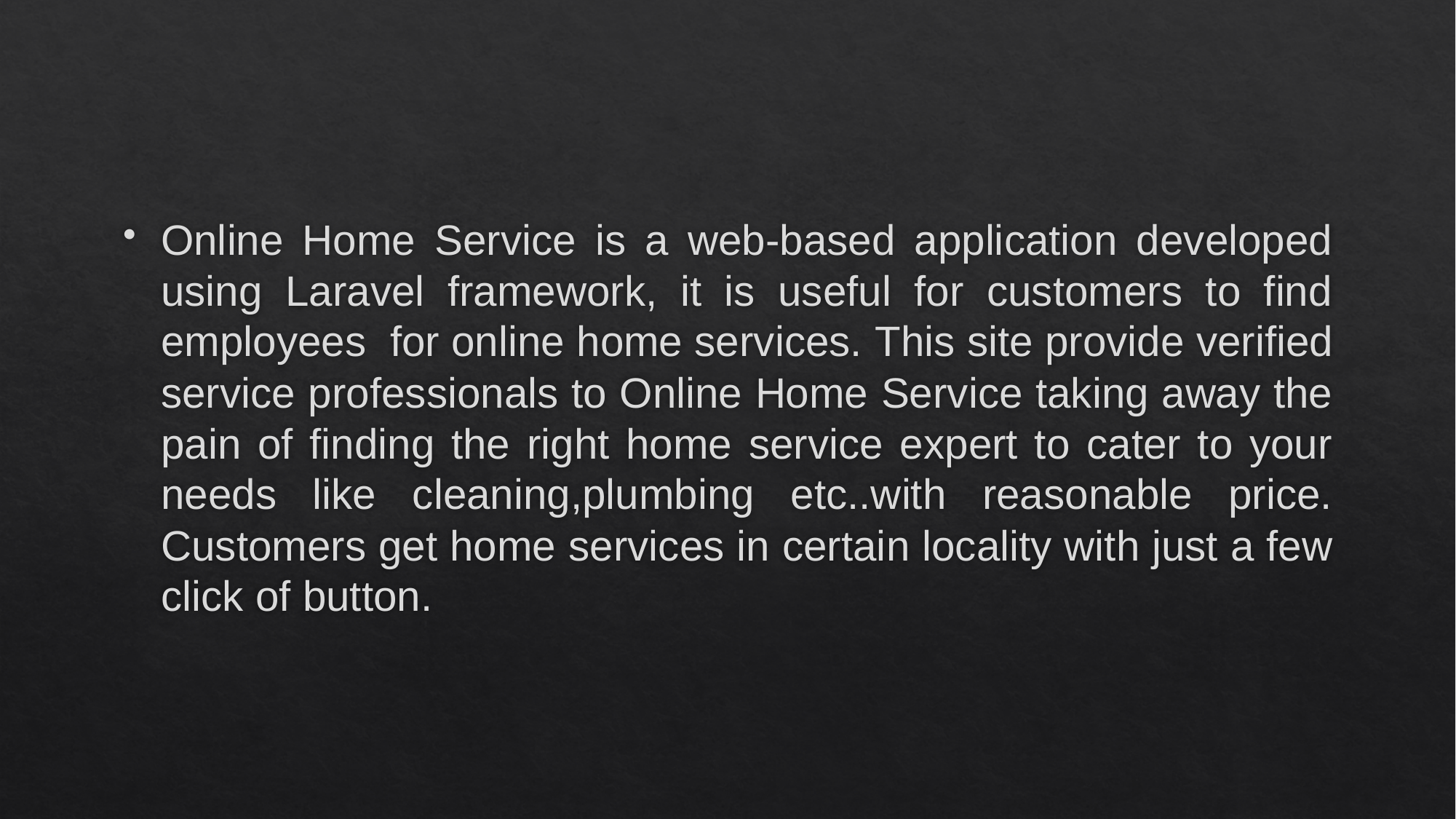

Online Home Service is a web-based application developed using Laravel framework, it is useful for customers to find employees  for online home services. This site provide verified service professionals to Online Home Service taking away the pain of finding the right home service expert to cater to your needs like cleaning,plumbing etc..with reasonable price. Customers get home services in certain locality with just a few click of button.